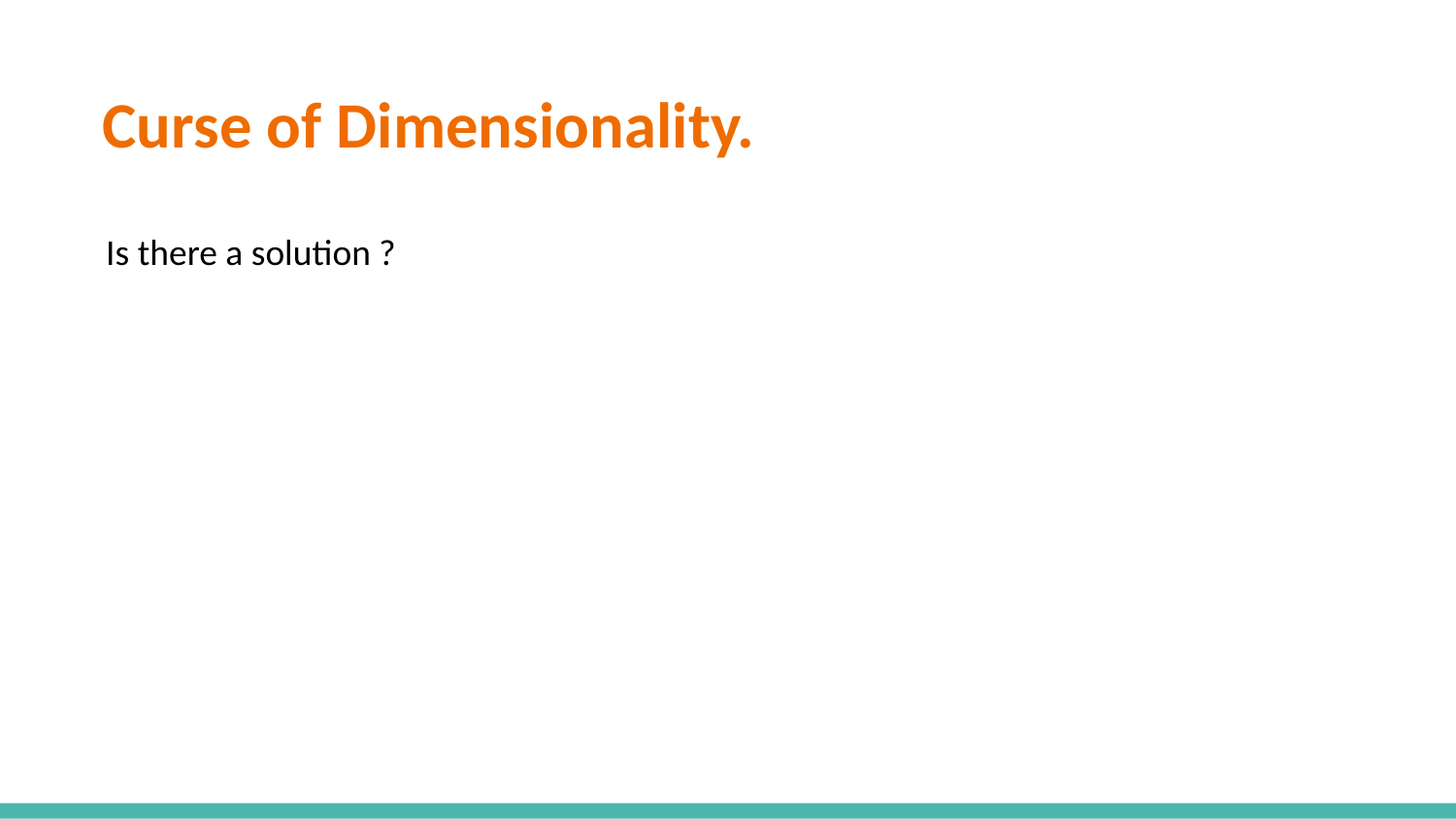

# Curse of Dimensionality.
Is there a solution ?